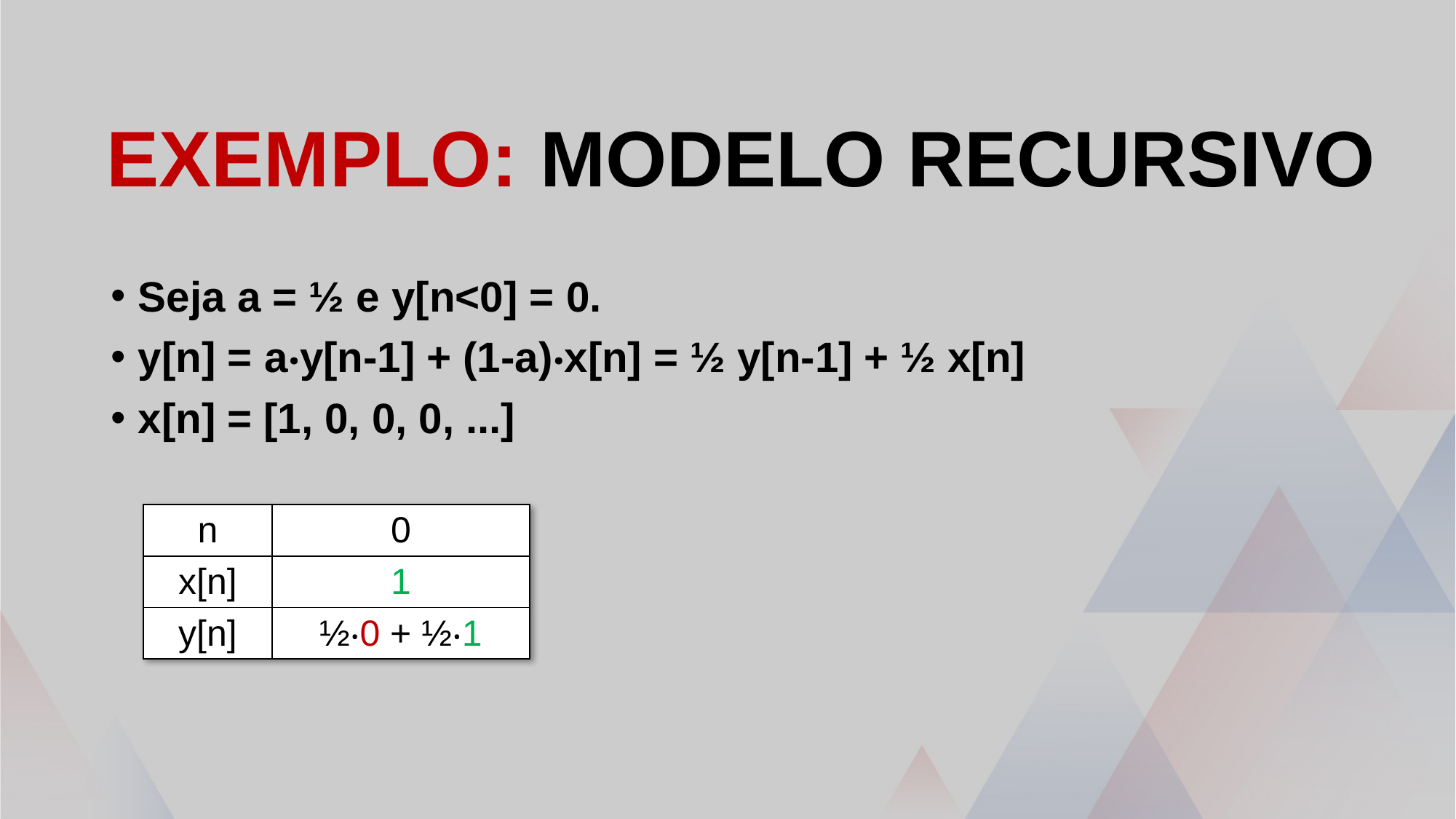

# Exemplo: modelo recursivo
Seja a = ½ e y[n<0] = 0.
y[n] = a‧y[n-1] + (1-a)‧x[n] = ½ y[n-1] + ½ x[n]
x[n] = [1, 0, 0, 0, ...]

| n | 0 |
| --- | --- |
| x[n] | 1 |
| y[n] | ½‧0 + ½‧1 |